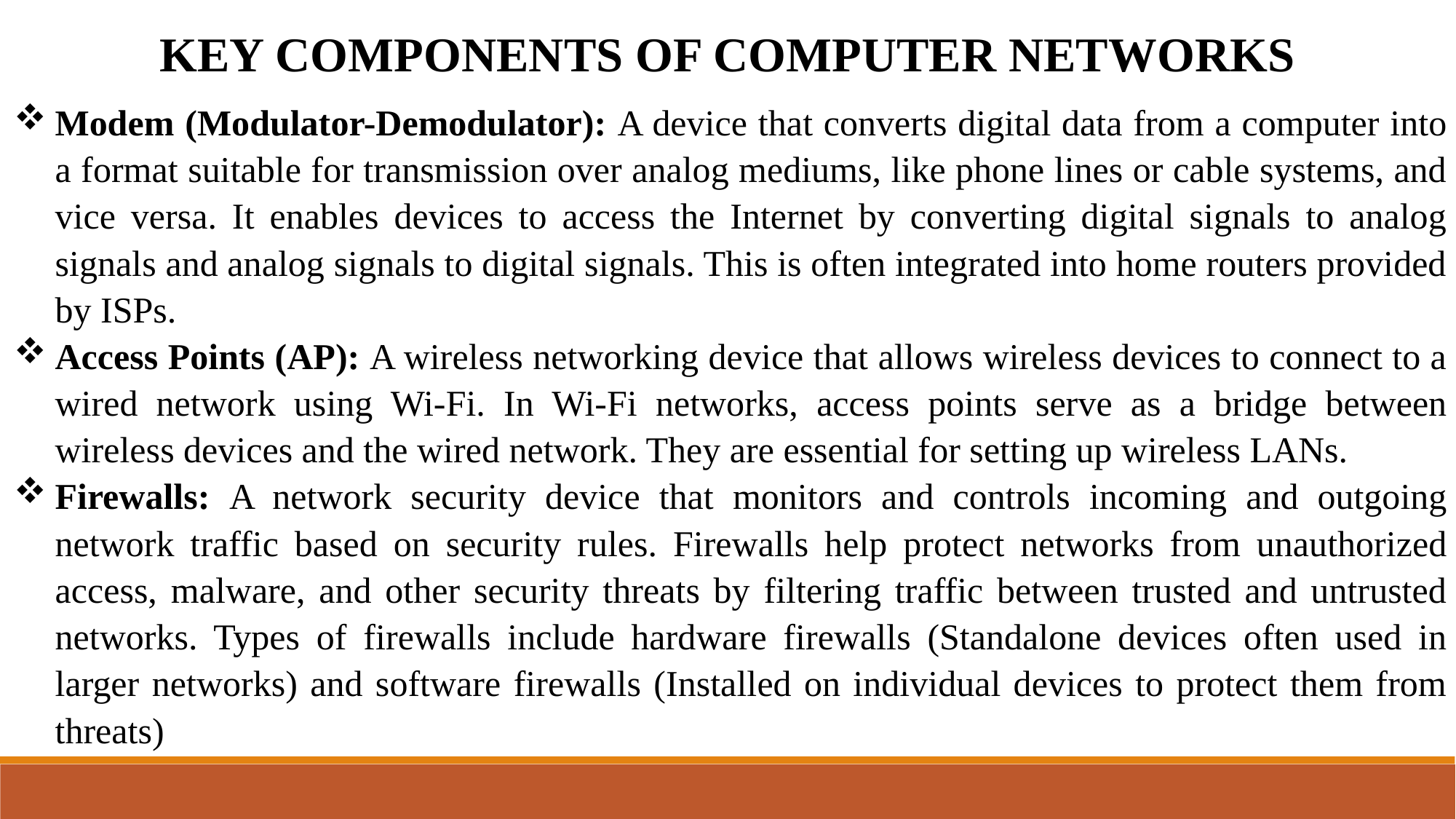

KEY COMPONENTS OF COMPUTER NETWORKS
Modem (Modulator-Demodulator): A device that converts digital data from a computer into a format suitable for transmission over analog mediums, like phone lines or cable systems, and vice versa. It enables devices to access the Internet by converting digital signals to analog signals and analog signals to digital signals. This is often integrated into home routers provided by ISPs.
Access Points (AP): A wireless networking device that allows wireless devices to connect to a wired network using Wi-Fi. In Wi-Fi networks, access points serve as a bridge between wireless devices and the wired network. They are essential for setting up wireless LANs.
Firewalls: A network security device that monitors and controls incoming and outgoing network traffic based on security rules. Firewalls help protect networks from unauthorized access, malware, and other security threats by filtering traffic between trusted and untrusted networks. Types of firewalls include hardware firewalls (Standalone devices often used in larger networks) and software firewalls (Installed on individual devices to protect them from threats)